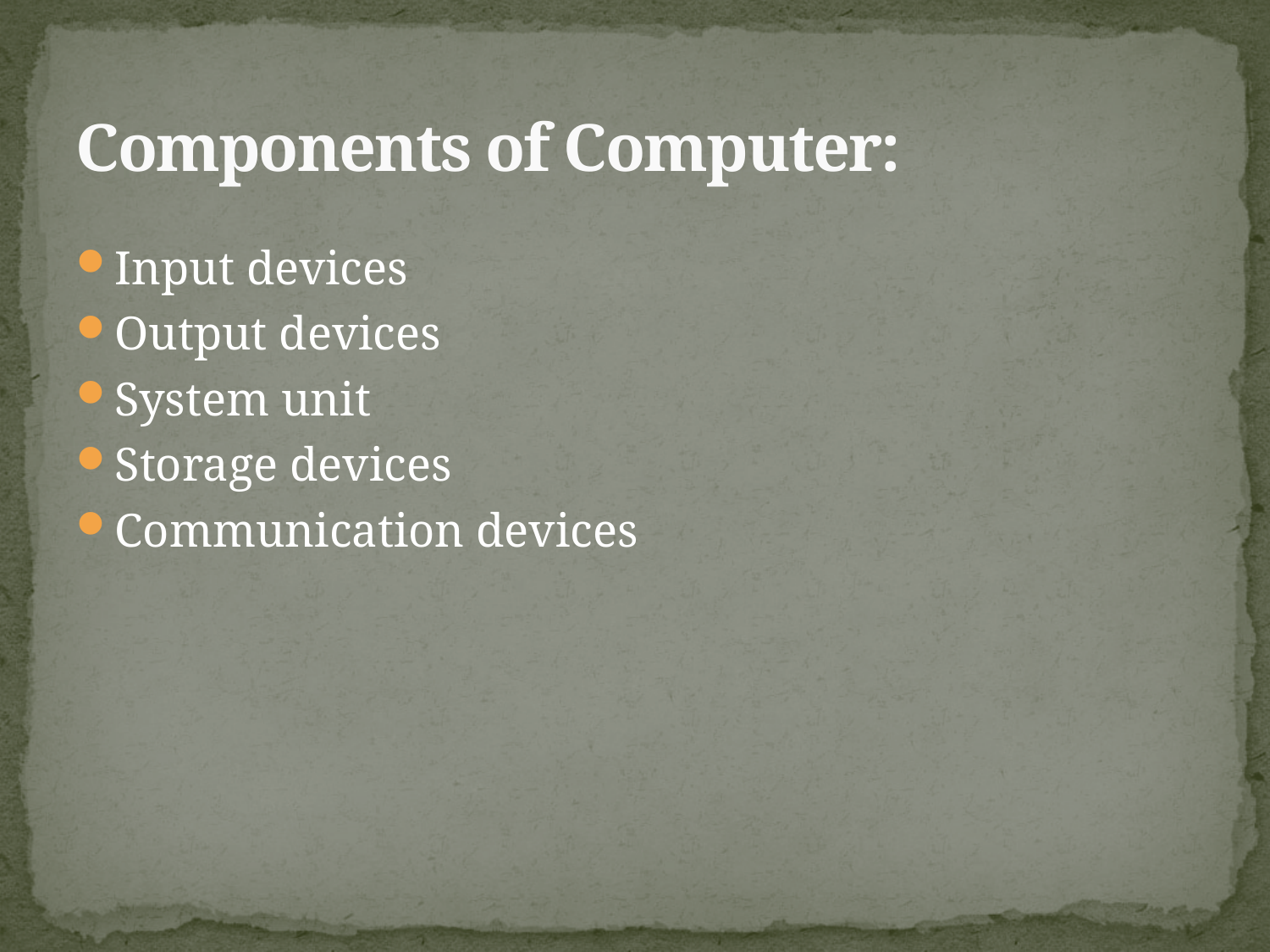

# Components of Computer:
Input devices
Output devices
System unit
Storage devices
Communication devices